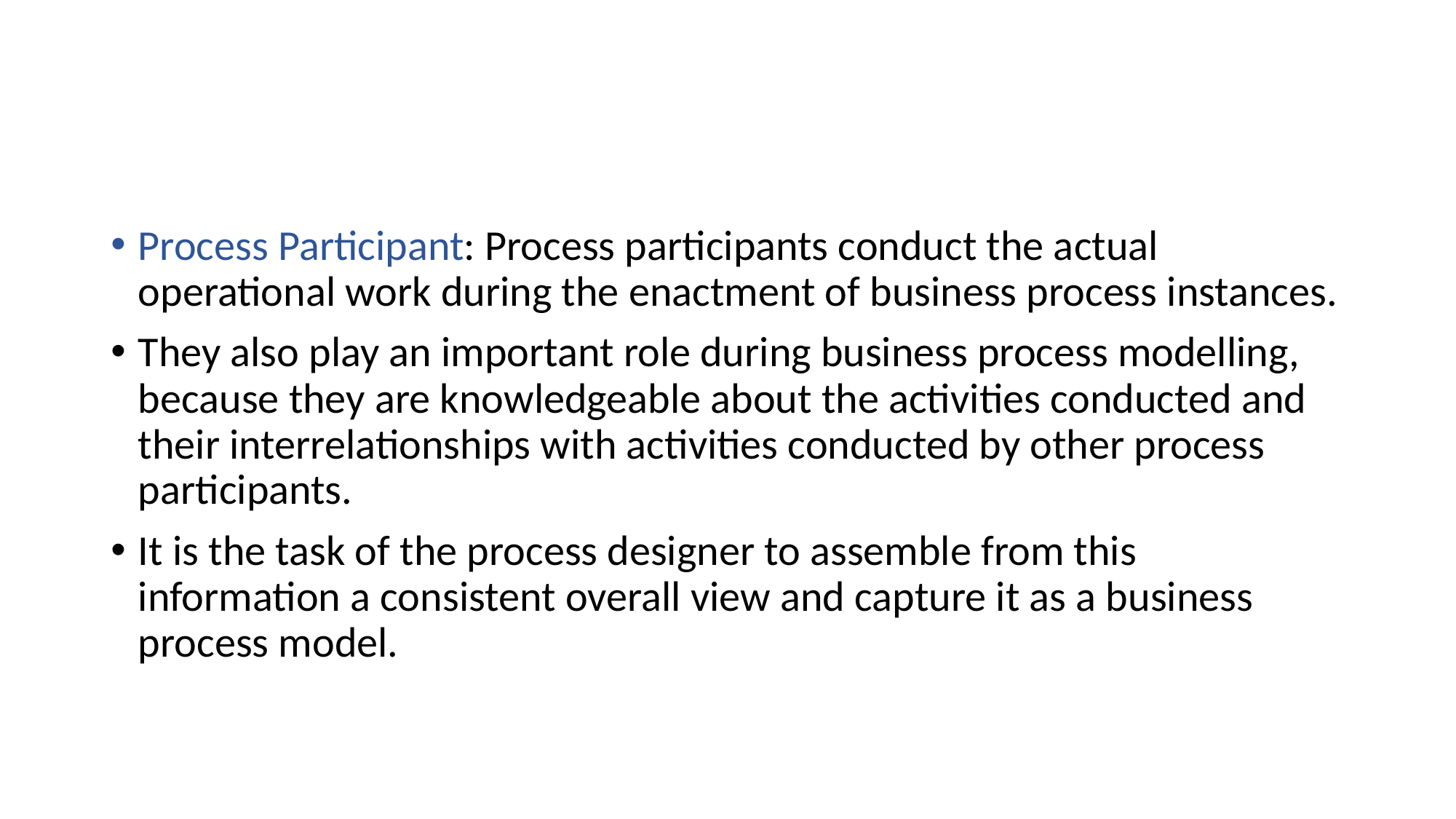

#
Process Participant: Process participants conduct the actual operational work during the enactment of business process instances.
They also play an important role during business process modelling, because they are knowledgeable about the activities conducted and their interrelationships with activities conducted by other process participants.
It is the task of the process designer to assemble from this information a consistent overall view and capture it as a business process model.